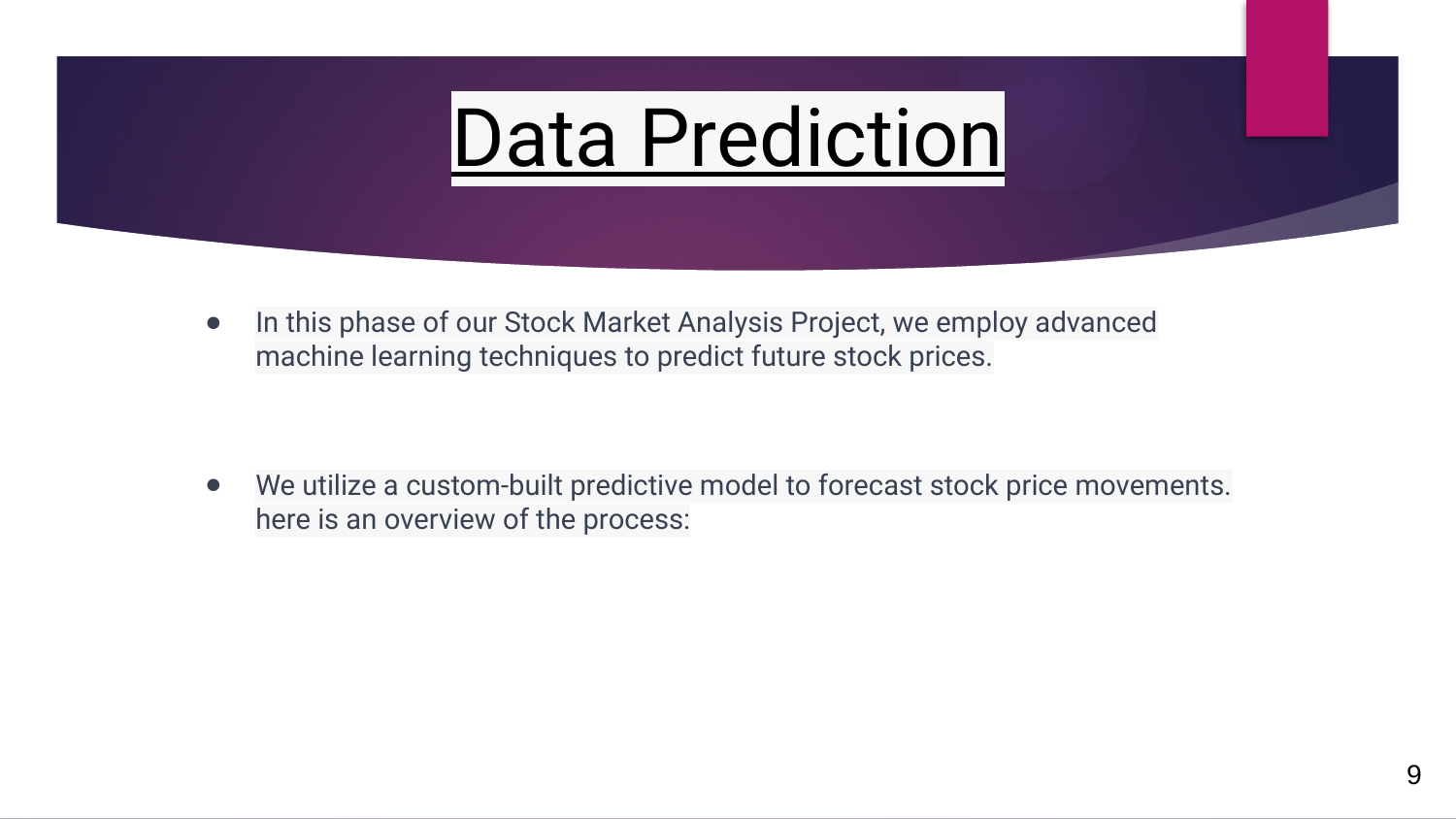

# Data Prediction
In this phase of our Stock Market Analysis Project, we employ advanced machine learning techniques to predict future stock prices.

We utilize a custom-built predictive model to forecast stock price movements. here is an overview of the process:
9